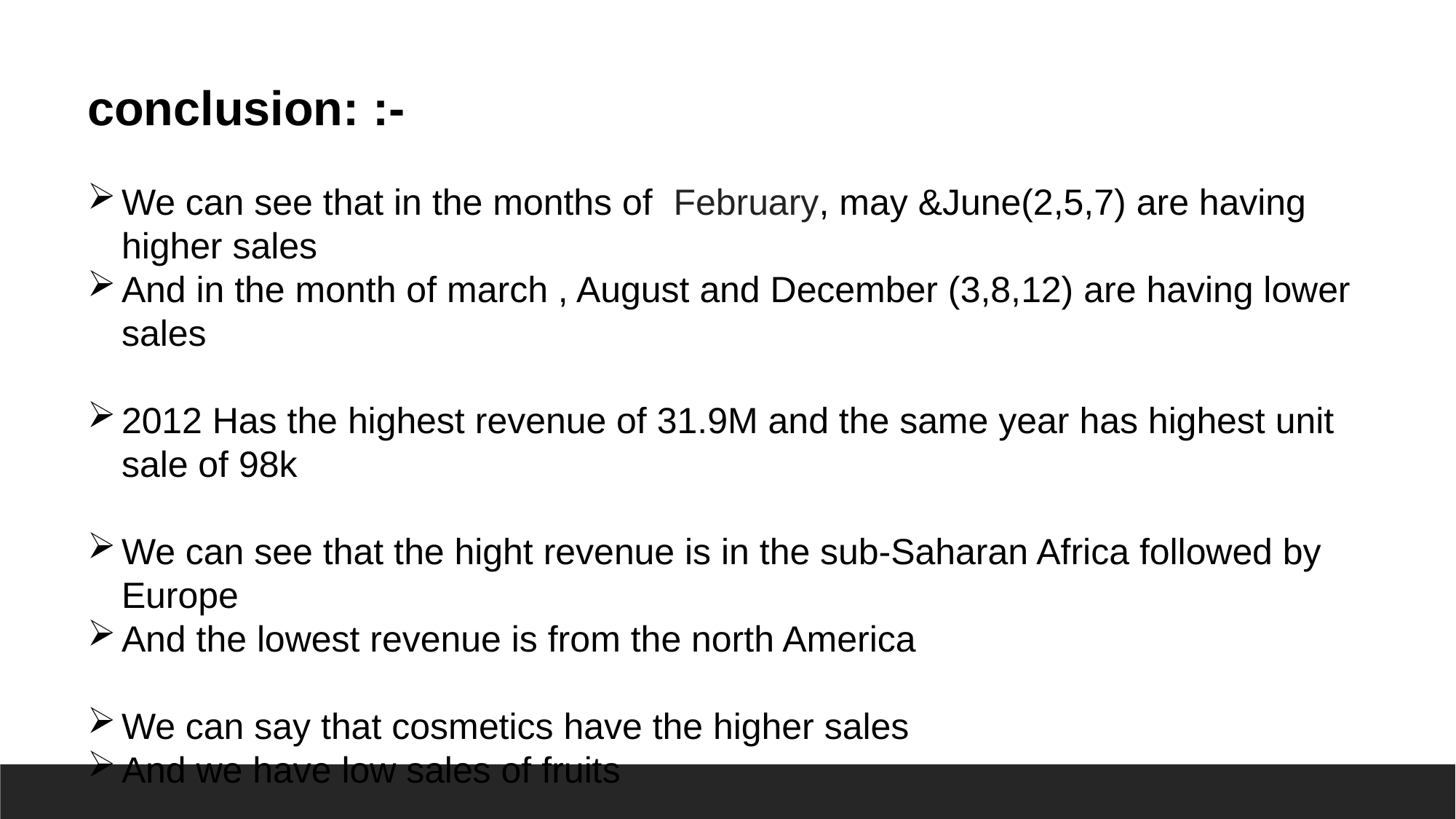

conclusion: :-

We can see that in the months of  February, may &June(2,5,7) are having higher sales
And in the month of march , August and December (3,8,12) are having lower sales

2012 Has the highest revenue of 31.9M and the same year has highest unit sale of 98k

We can see that the hight revenue is in the sub-Saharan Africa followed by Europe
And the lowest revenue is from the north America

We can say that cosmetics have the higher sales
And we have low sales of fruits